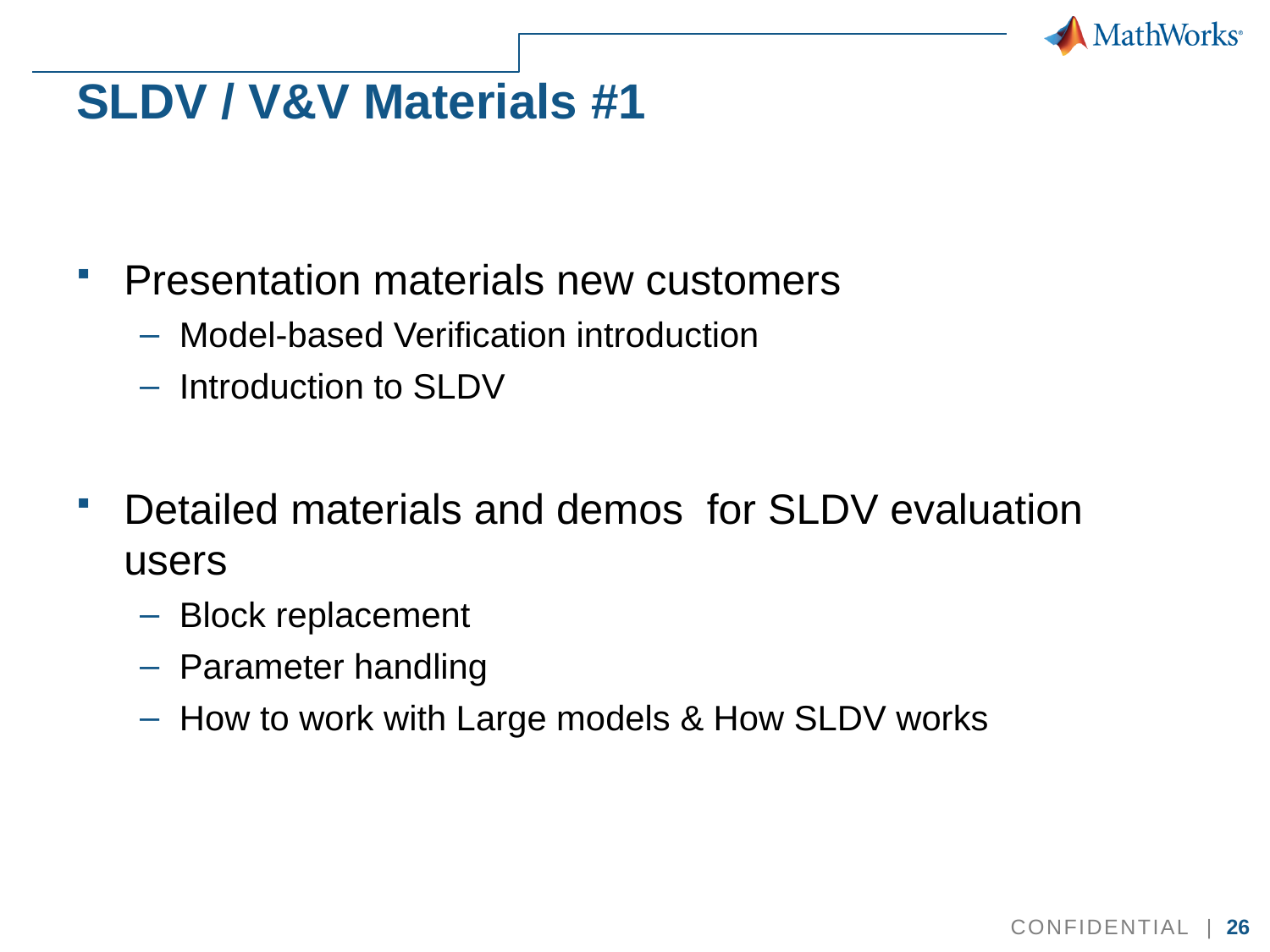

# SLDV / V&V Materials #1
Presentation materials new customers
Model-based Verification introduction
Introduction to SLDV

Detailed materials and demos  for SLDV evaluation users
Block replacement
Parameter handling
How to work with Large models & How SLDV works